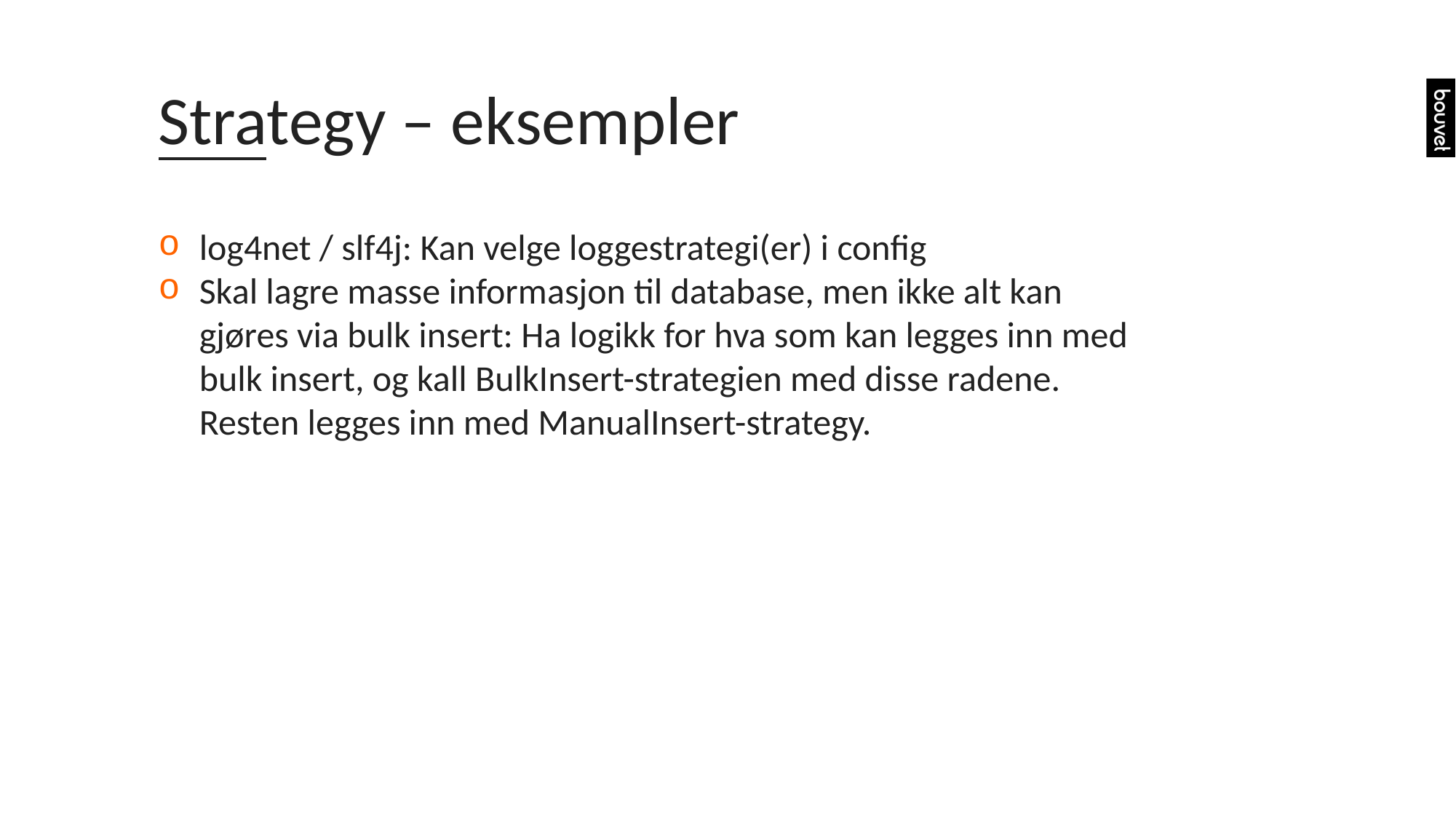

# Strategy – eksempler
log4net / slf4j: Kan velge loggestrategi(er) i config
Skal lagre masse informasjon til database, men ikke alt kan gjøres via bulk insert: Ha logikk for hva som kan legges inn med bulk insert, og kall BulkInsert-strategien med disse radene. Resten legges inn med ManualInsert-strategy.